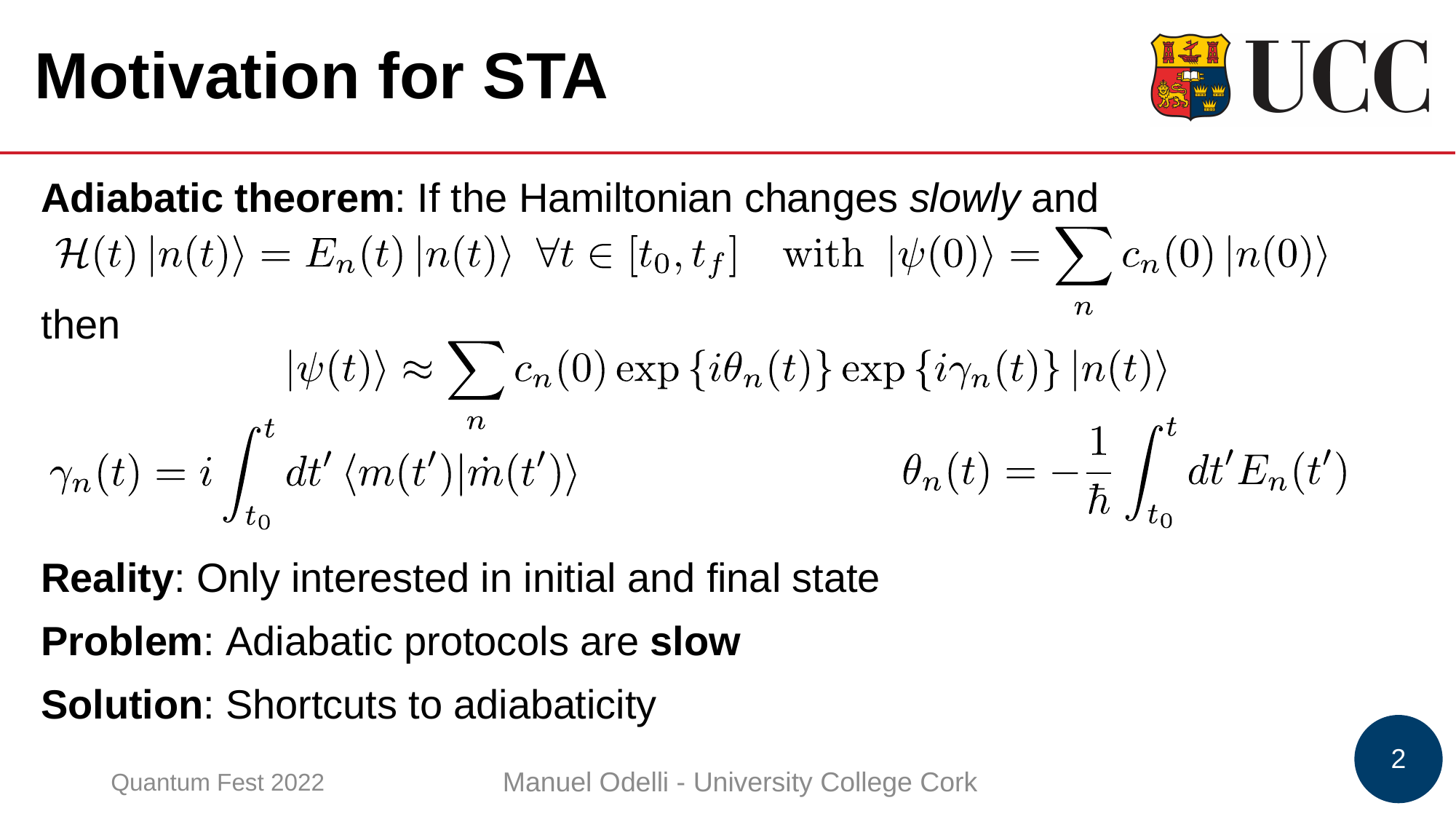

# Motivation for STA
Adiabatic theorem: If the Hamiltonian changes slowly and

then

Reality: Only interested in initial and final state
Problem: Adiabatic protocols are slow
Solution: Shortcuts to adiabaticity

Quantum Fest 2022
Manuel Odelli - University College Cork